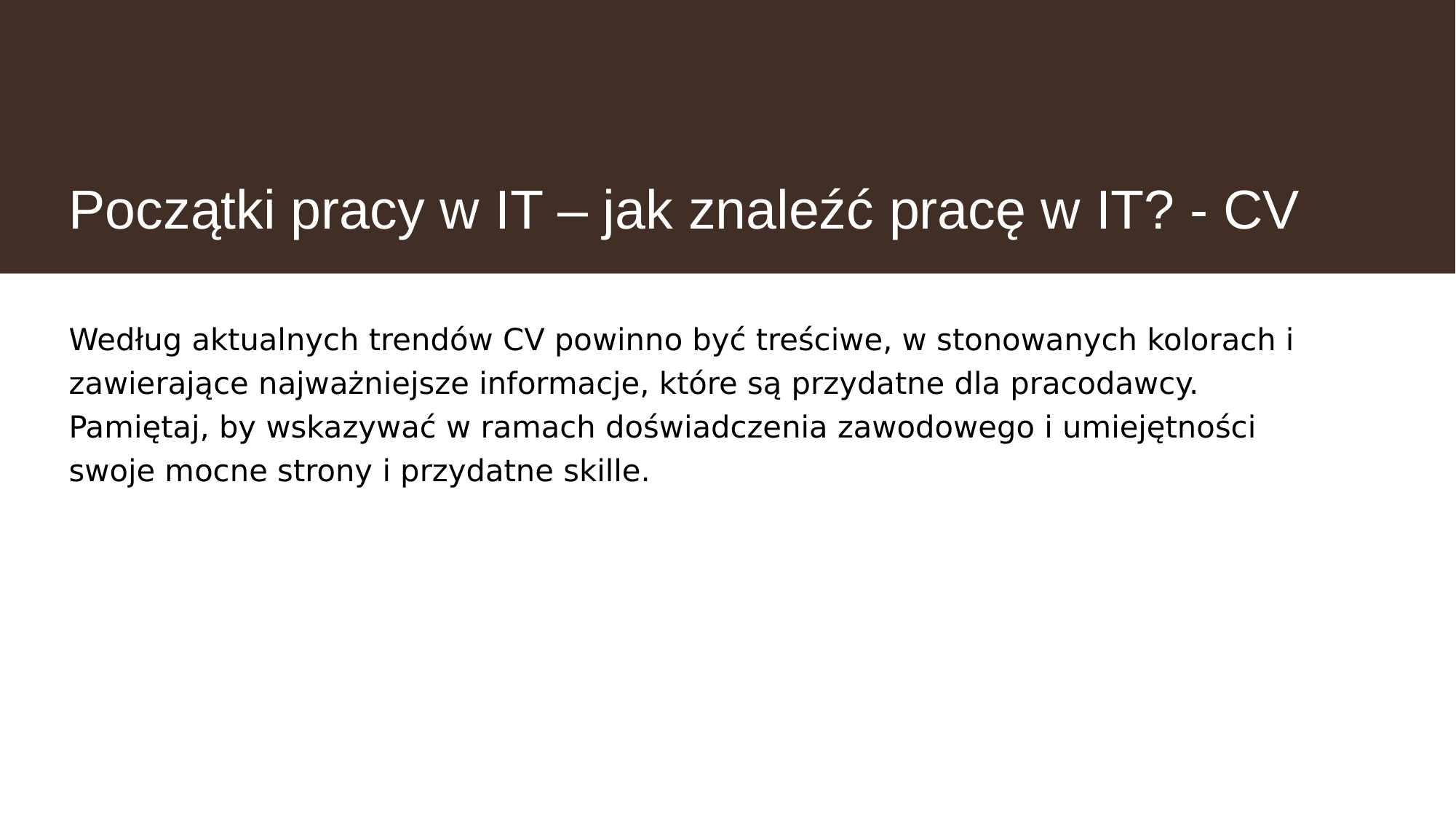

# Początki pracy w IT – jak znaleźć pracę w IT? - CV
Według aktualnych trendów CV powinno być treściwe, w stonowanych kolorach i zawierające najważniejsze informacje, które są przydatne dla pracodawcy. Pamiętaj, by wskazywać w ramach doświadczenia zawodowego i umiejętności swoje mocne strony i przydatne skille.